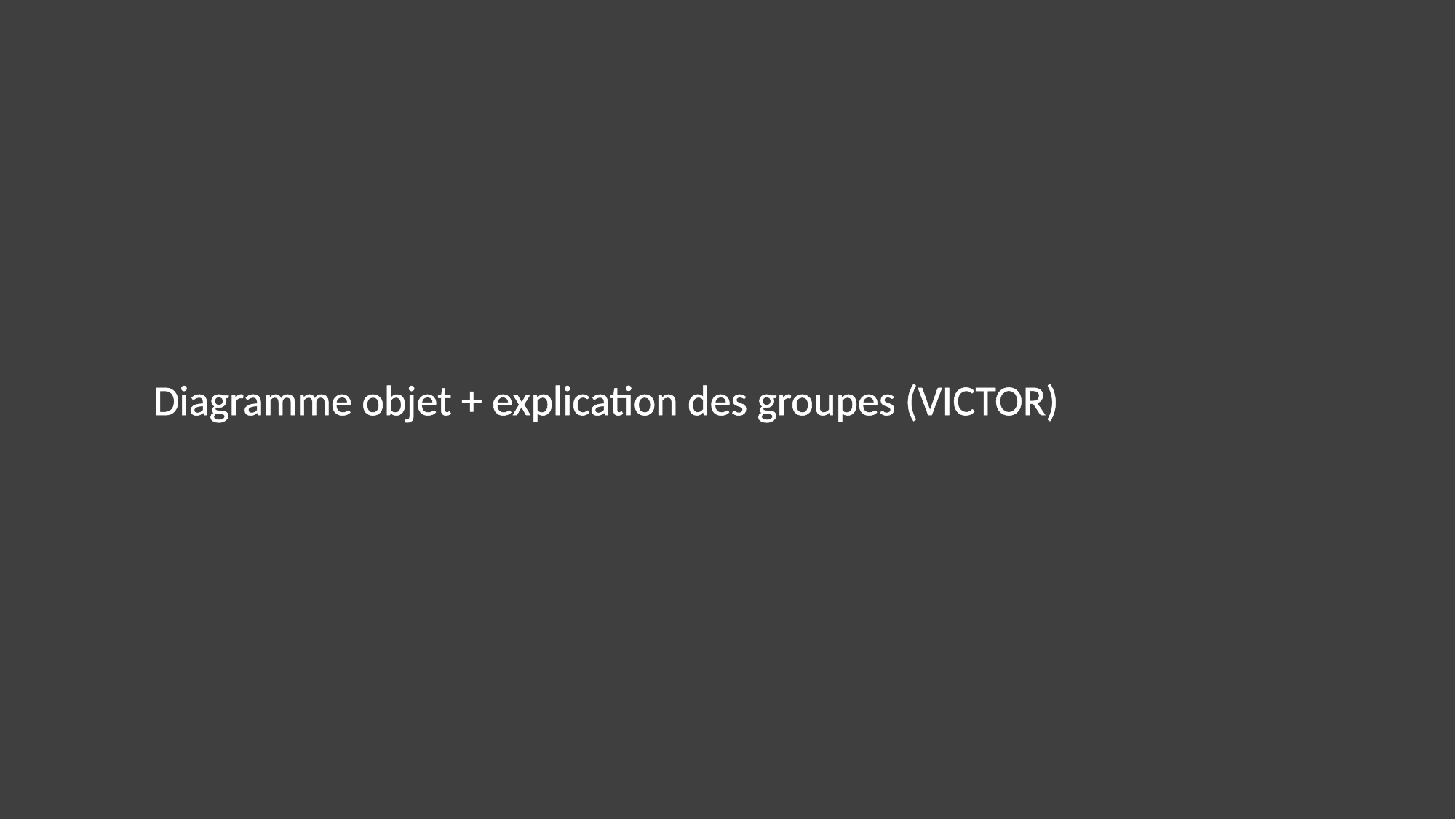

Diagramme objet + explication des groupes (VICTOR)